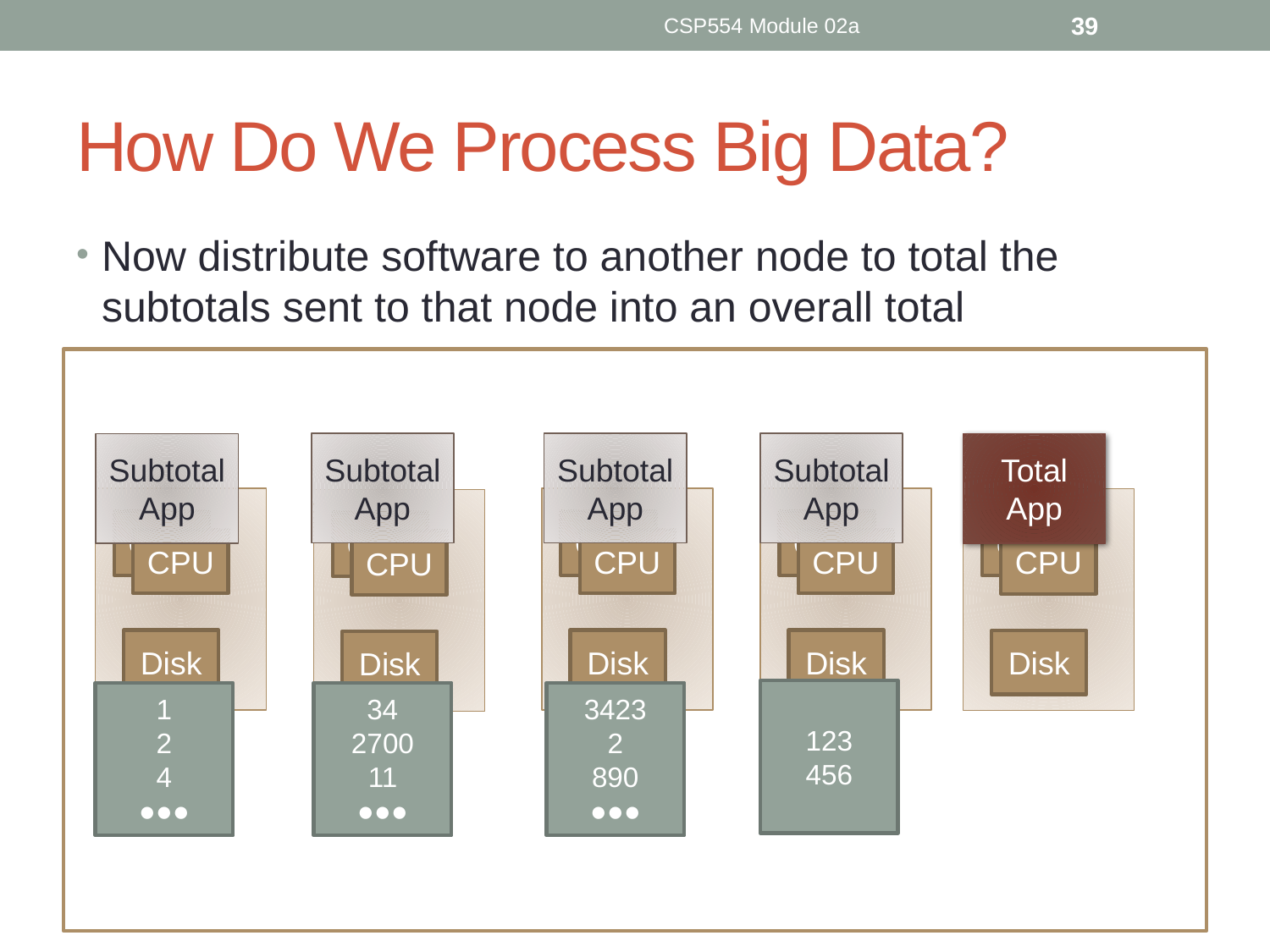

CSP554 Module 02a
39
# How Do We Process Big Data?
Now distribute software to another node to total the subtotals sent to that node into an overall total

Subtotal
App
Subtotal
App
Subtotal
App
Subtotal
App
Total
App

CPU
CPU
CPU
CPU
CPU
CPU
CPU
CPU
CPU
CPU
Disk
Disk
Disk
Disk
Disk
123
456
1
2
4
●●●
34
2700
11
●●●
3423
2
890
●●●